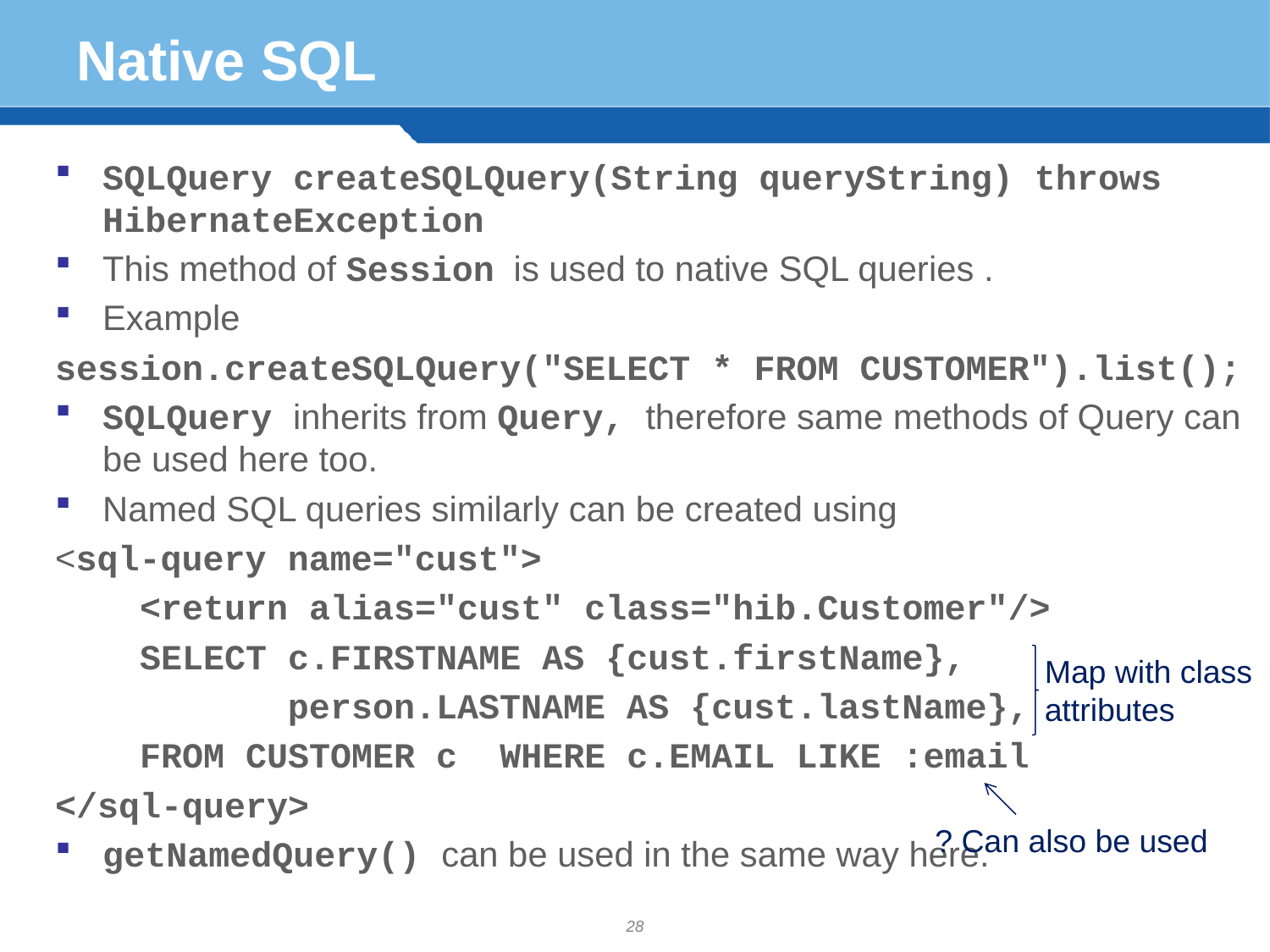

# Native SQL
SQLQuery createSQLQuery(String queryString) throws HibernateException
This method of Session  is used to native SQL queries .
Example
session.createSQLQuery("SELECT * FROM CUSTOMER").list();
SQLQuery inherits from Query, therefore same methods of Query can be used here too.
Named SQL queries similarly can be created using
<sql-query name="cust">
    <return alias="cust" class="hib.Customer"/>
    SELECT c.FIRSTNAME AS {cust.firstName},
           person.LASTNAME AS {cust.lastName},
    FROM CUSTOMER c  WHERE c.EMAIL LIKE :email
</sql-query>
getNamedQuery() can be used in the same way here.
Map with class attributes

? Can also be used
28